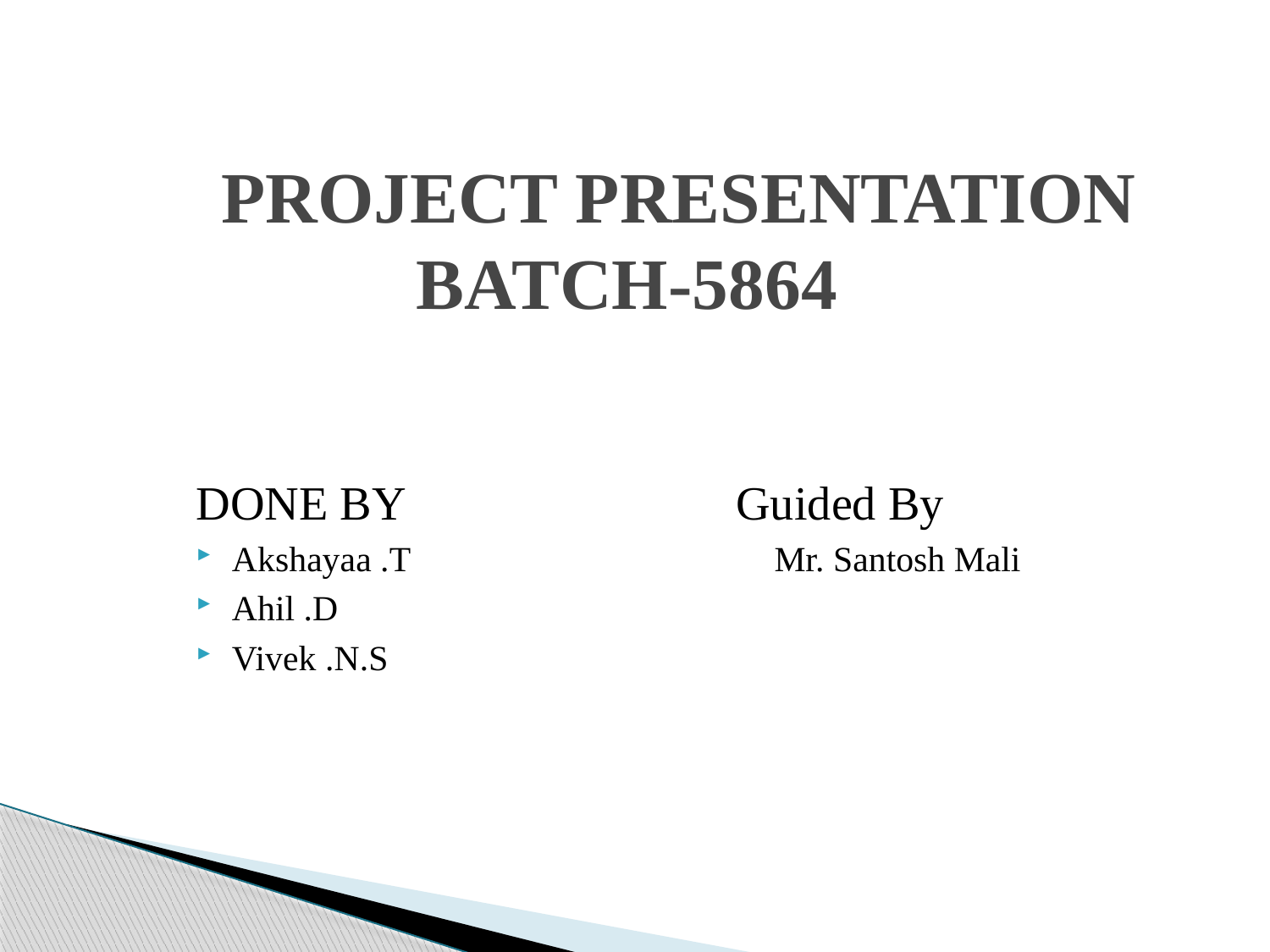

# PROJECT PRESENTATION BATCH-5864
DONE BY                            Guided By
Akshayaa .T                                         Mr. Santosh Mali
Ahil .D
Vivek .N.S